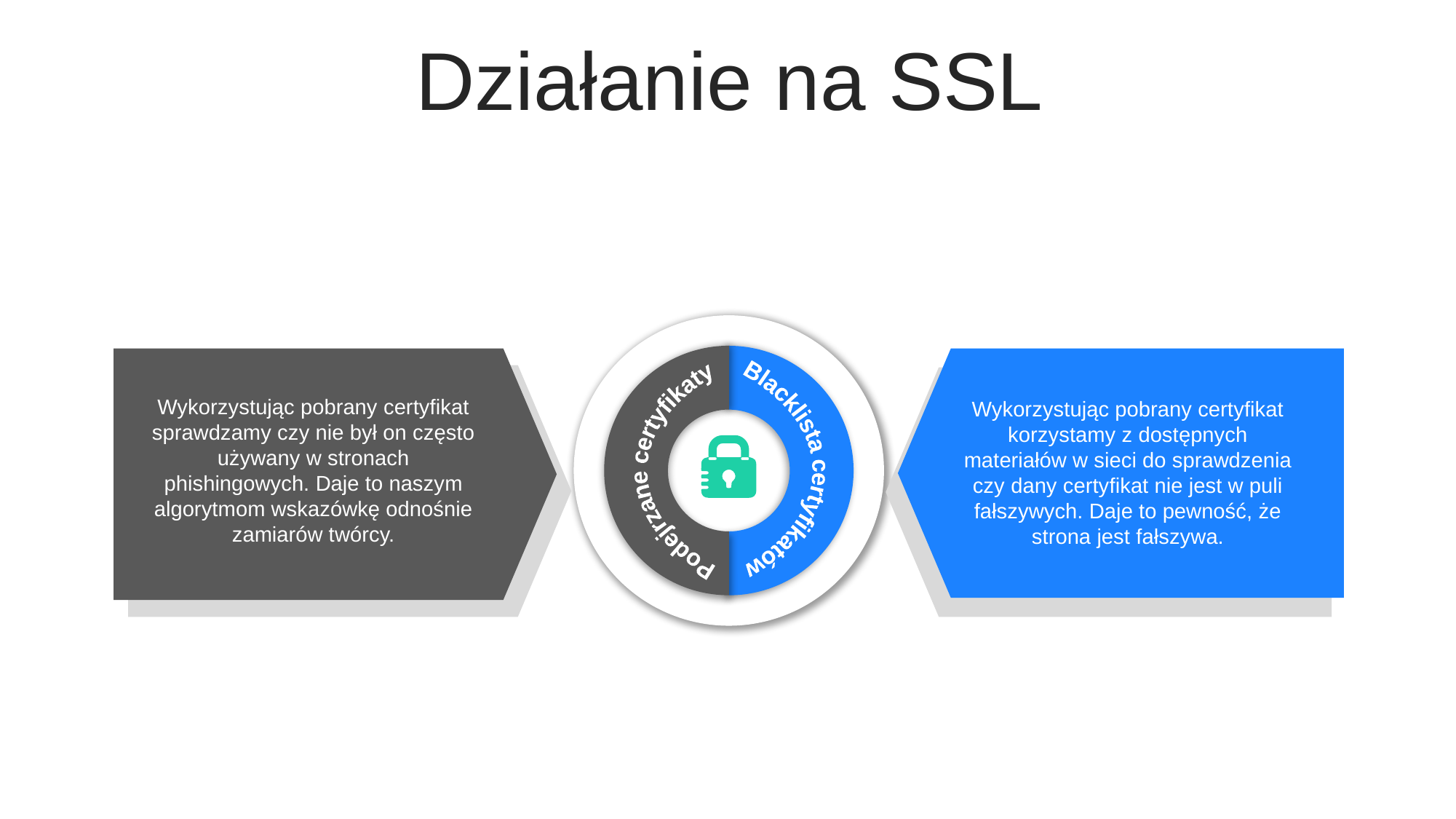

Działanie na SSL

Blacklista certyfikatów
Podejrzane certyfikaty

Wykorzystując pobrany certyfikat sprawdzamy czy nie był on często używany w stronach phishingowych. Daje to naszym algorytmom wskazówkę odnośnie zamiarów twórcy.
Wykorzystując pobrany certyfikat korzystamy z dostępnych materiałów w sieci do sprawdzenia czy dany certyfikat nie jest w puli fałszywych. Daje to pewność, że strona jest fałszywa.